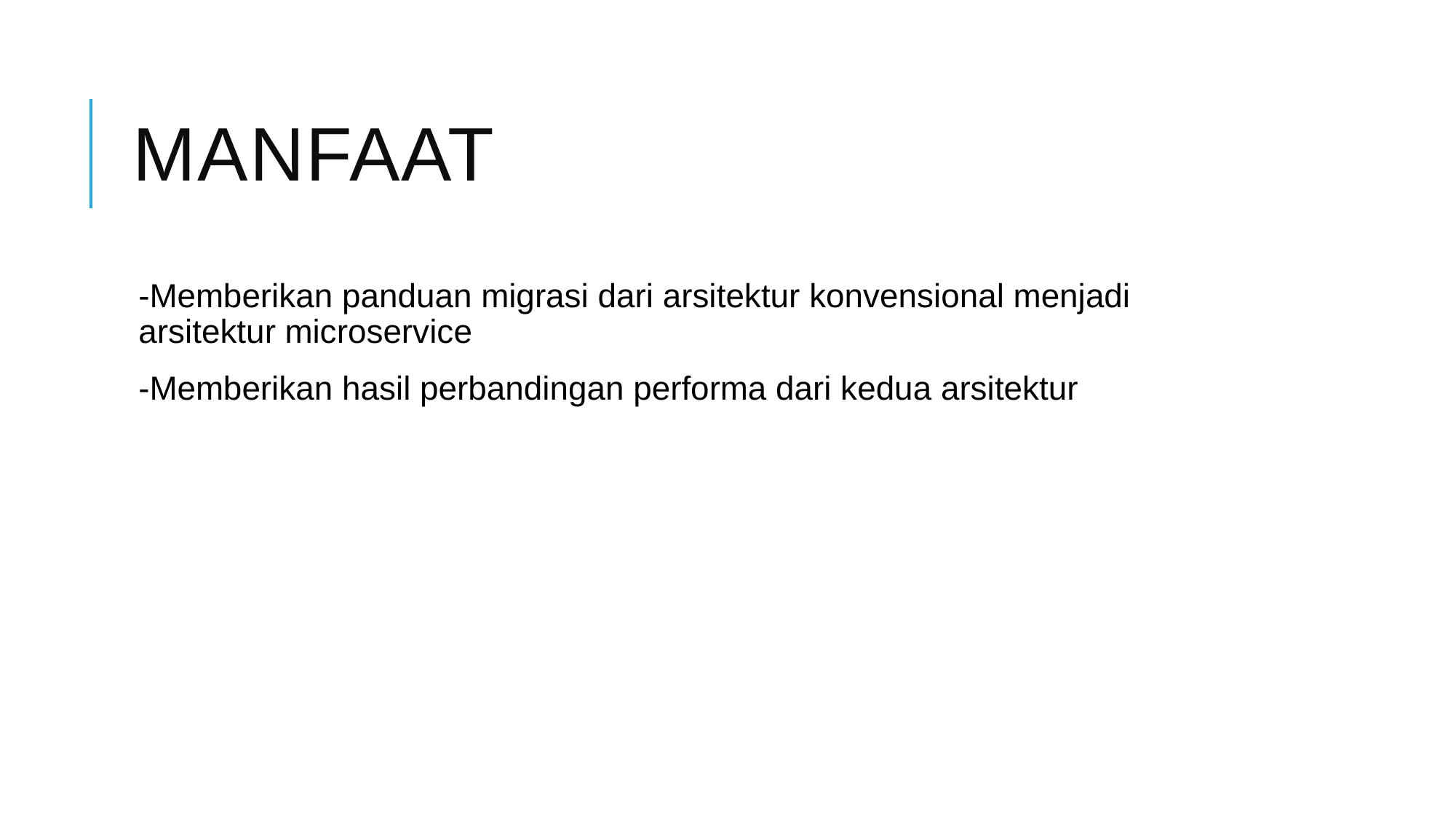

# Manfaat
-Memberikan panduan migrasi dari arsitektur konvensional menjadi arsitektur microservice
-Memberikan hasil perbandingan performa dari kedua arsitektur